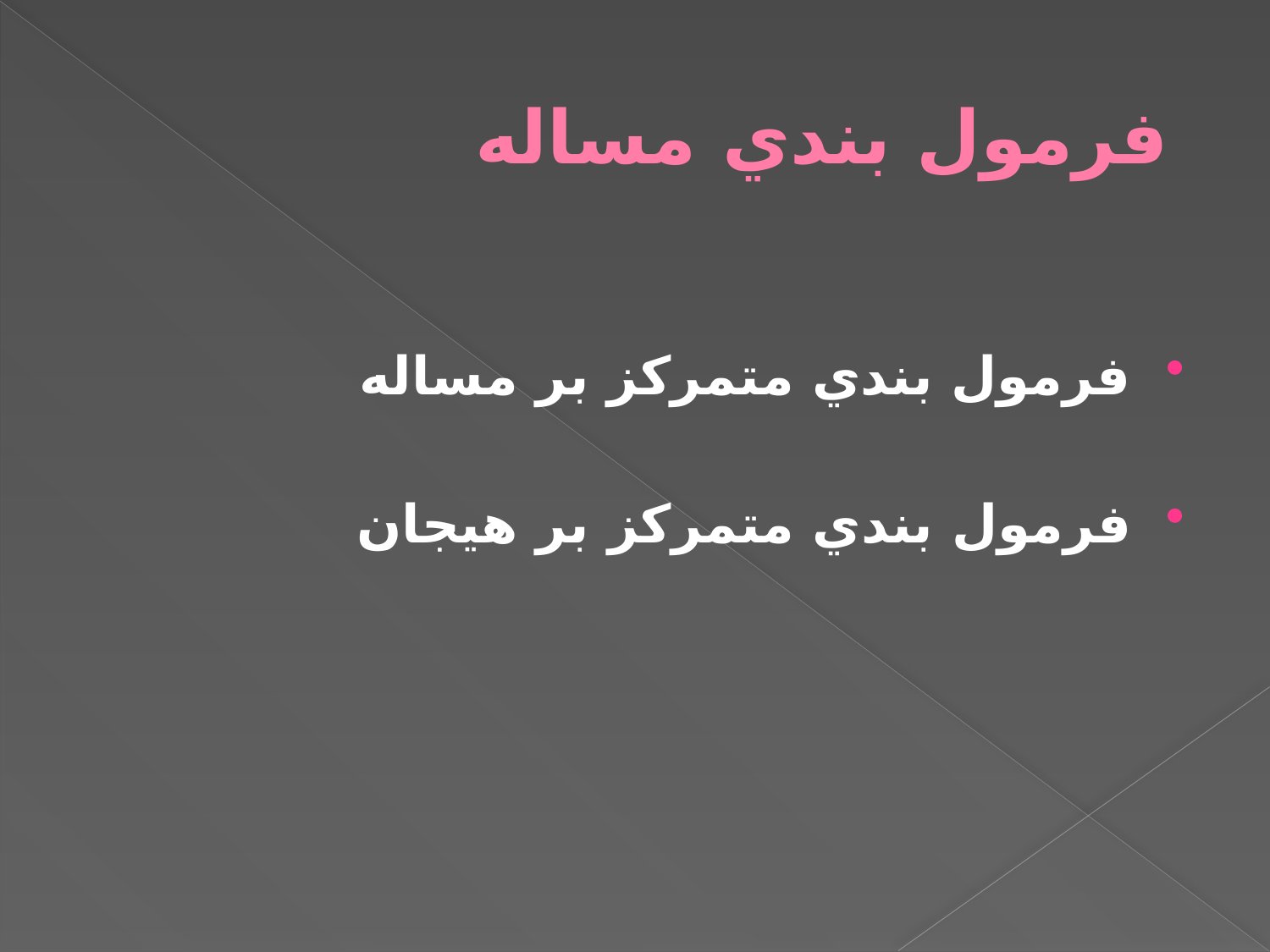

# فرمول بندي مساله

فرمول بندي متمركز بر مساله

فرمول بندي متمركز بر هيجان